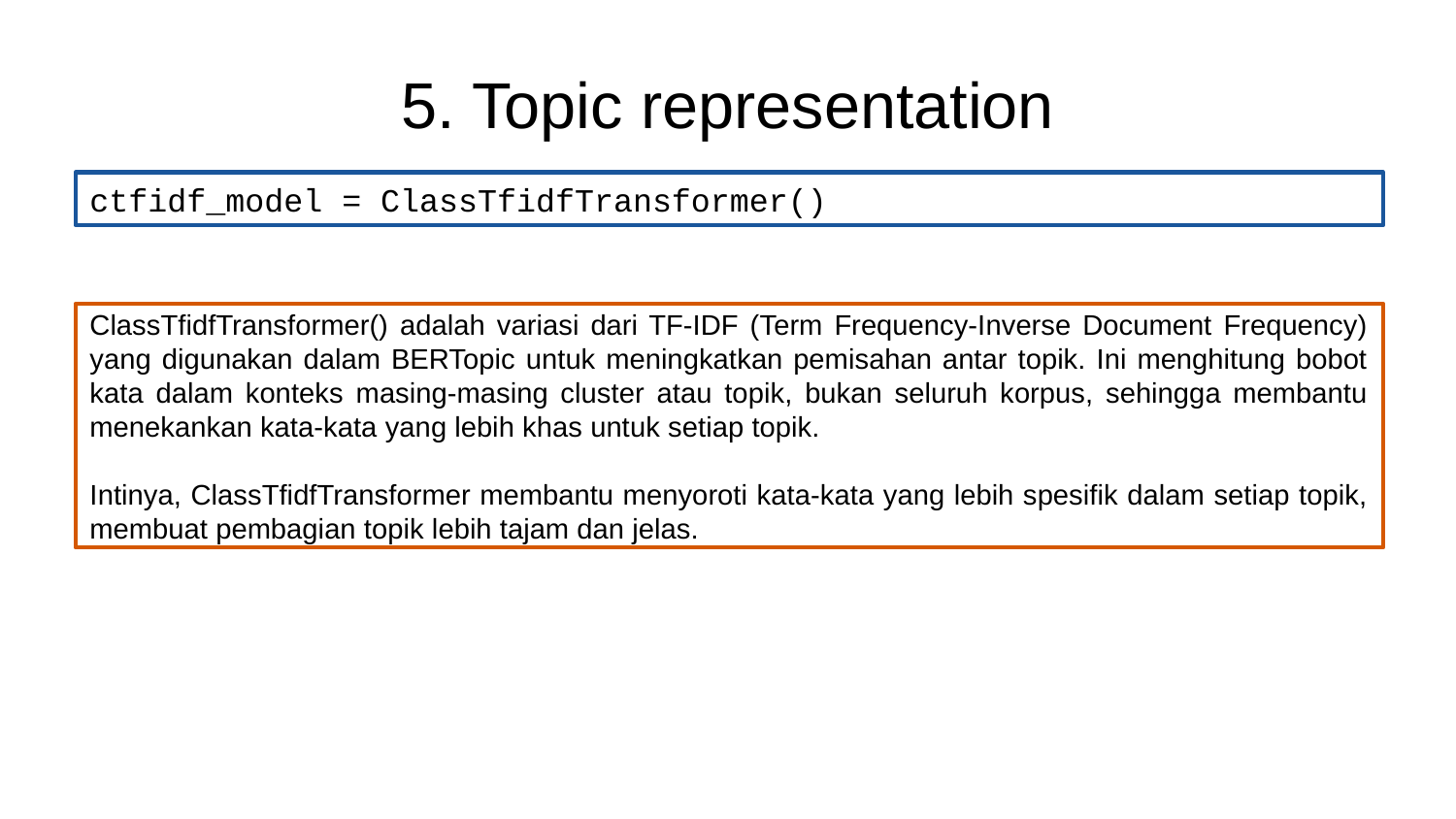

# 5. Topic representation
ctfidf_model = ClassTfidfTransformer()
ClassTfidfTransformer() adalah variasi dari TF-IDF (Term Frequency-Inverse Document Frequency) yang digunakan dalam BERTopic untuk meningkatkan pemisahan antar topik. Ini menghitung bobot kata dalam konteks masing-masing cluster atau topik, bukan seluruh korpus, sehingga membantu menekankan kata-kata yang lebih khas untuk setiap topik.

Intinya, ClassTfidfTransformer membantu menyoroti kata-kata yang lebih spesifik dalam setiap topik, membuat pembagian topik lebih tajam dan jelas.